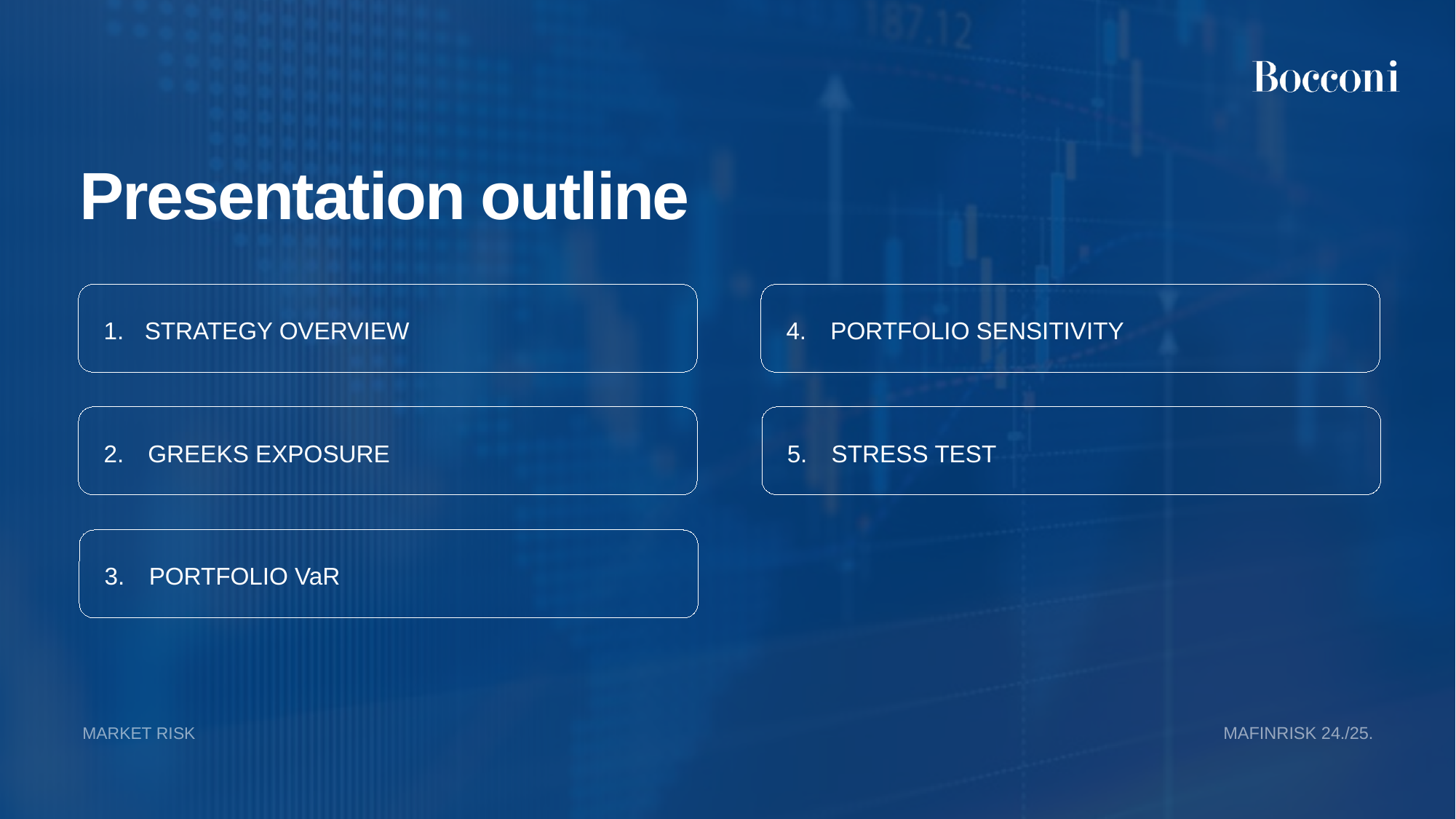

Presentation outline

STRATEGY OVERVIEW
4. PORTFOLIO SENSITIVITY

2. GREEKS EXPOSURE
5. STRESS TEST

3. PORTFOLIO VaR
MARKET RISK
MAFINRISK 24./25.